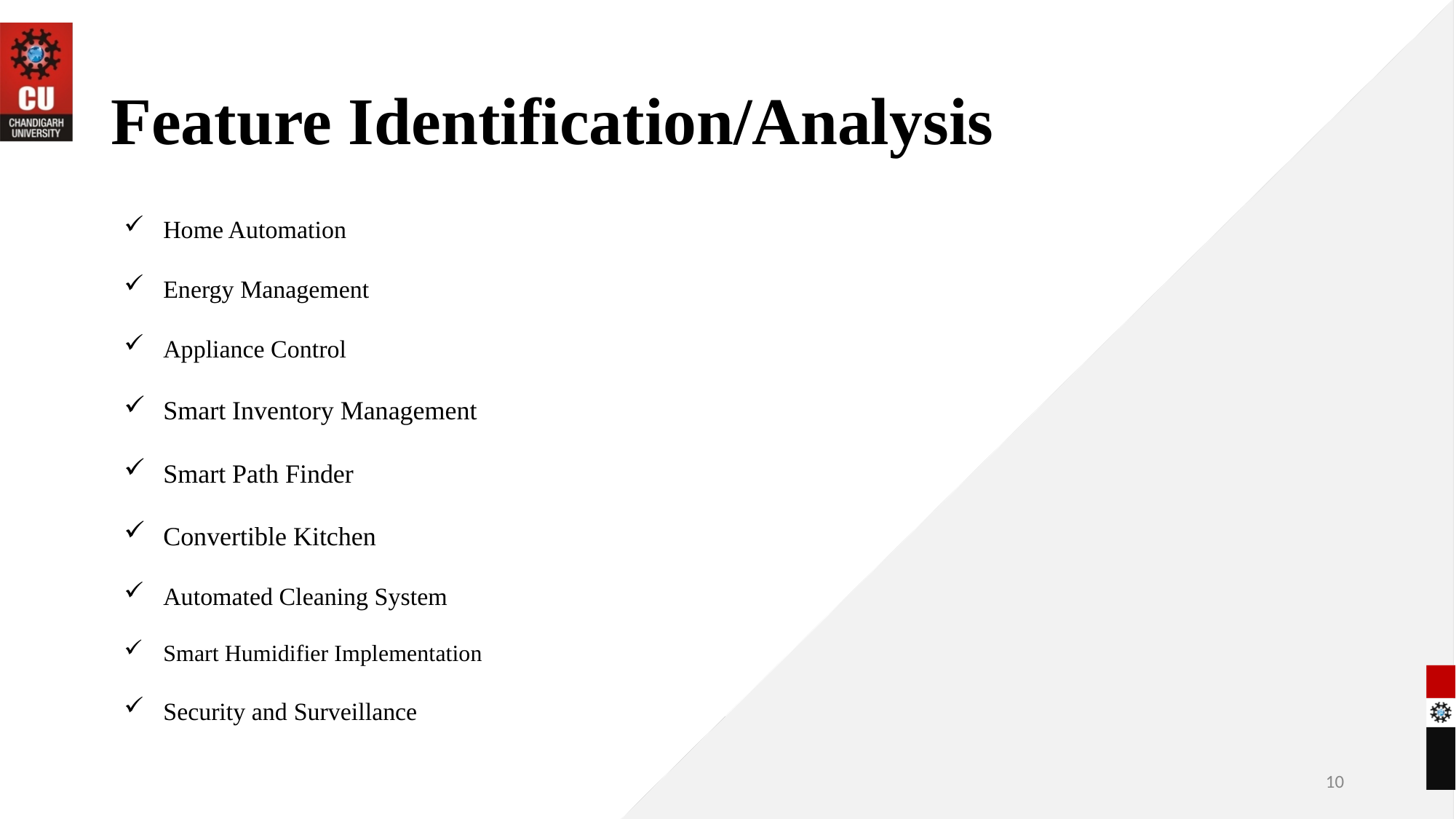

# Feature Identification/Analysis
Home Automation
Energy Management
Appliance Control
Smart Inventory Management
Smart Path Finder
Convertible Kitchen
Automated Cleaning System
Smart Humidifier Implementation
Security and Surveillance
10